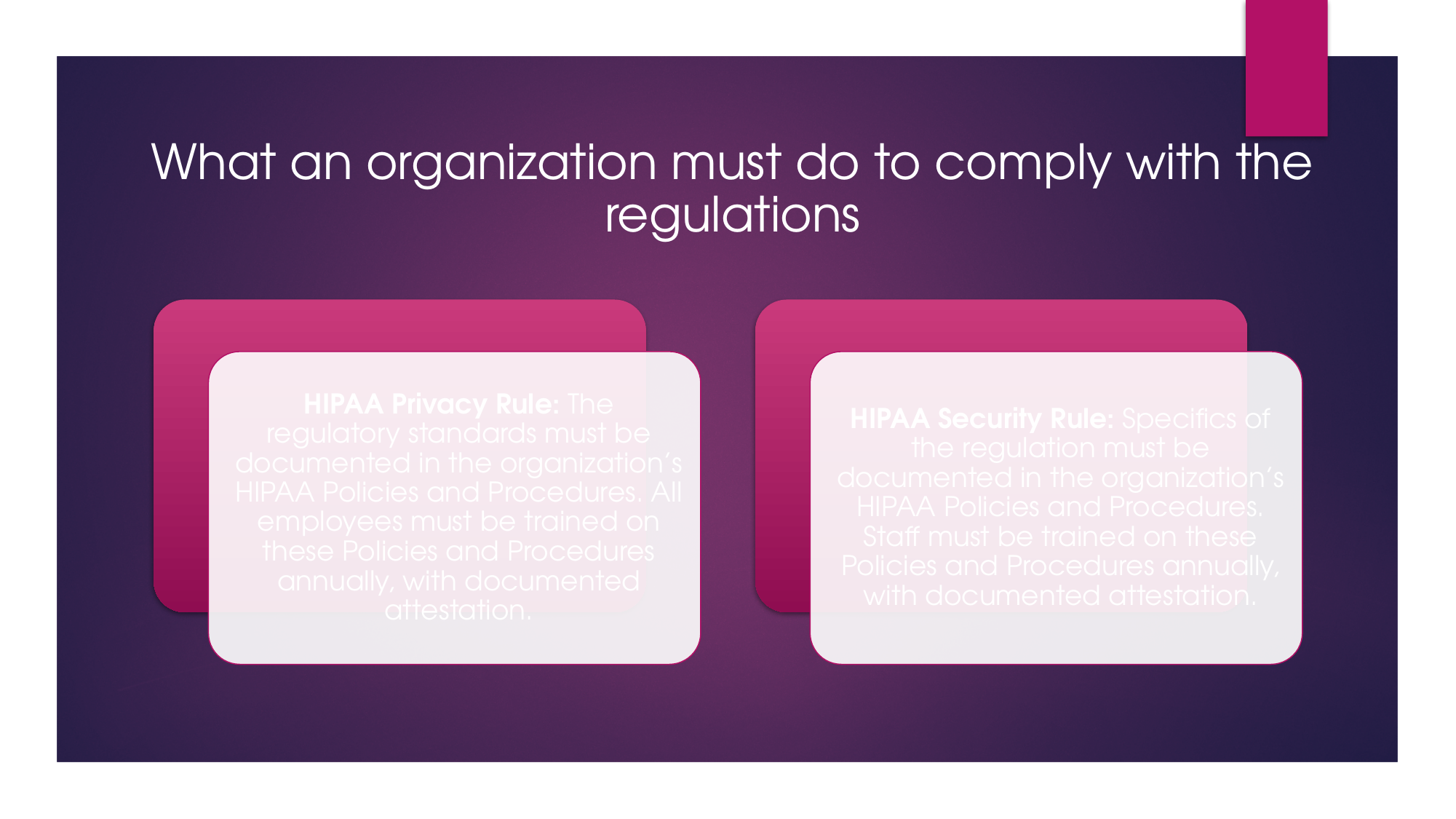

# What an organization must do to comply with the regulations
HIPAA Privacy Rule: The regulatory standards must be documented in the organization’s HIPAA Policies and Procedures. All employees must be trained on these Policies and Procedures annually, with documented attestation.
HIPAA Security Rule: Specifics of the regulation must be documented in the organization’s HIPAA Policies and Procedures. Staff must be trained on these Policies and Procedures annually, with documented attestation.